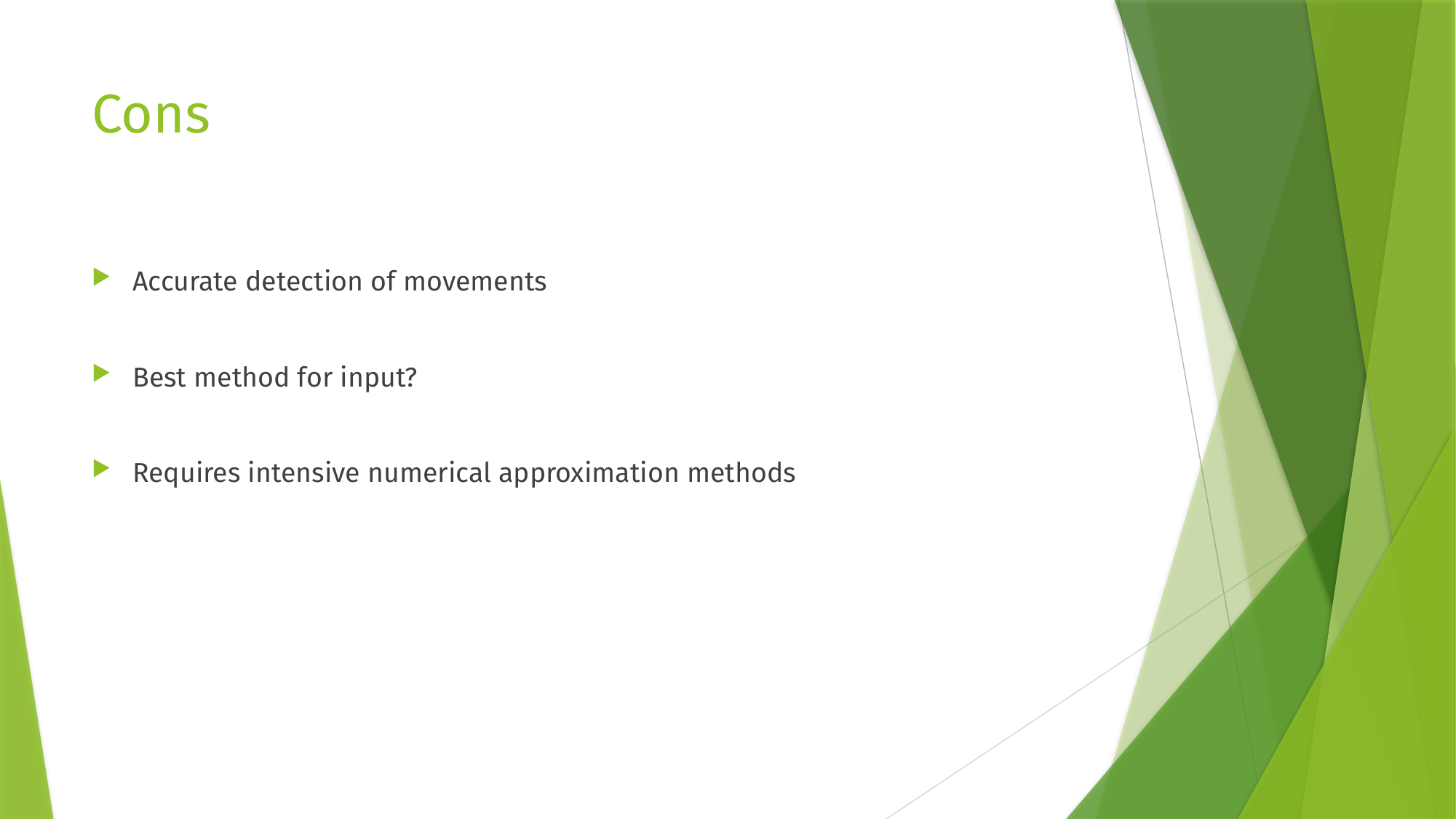

# Cons
Accurate detection of movements

Best method for input?

Requires intensive numerical approximation methods